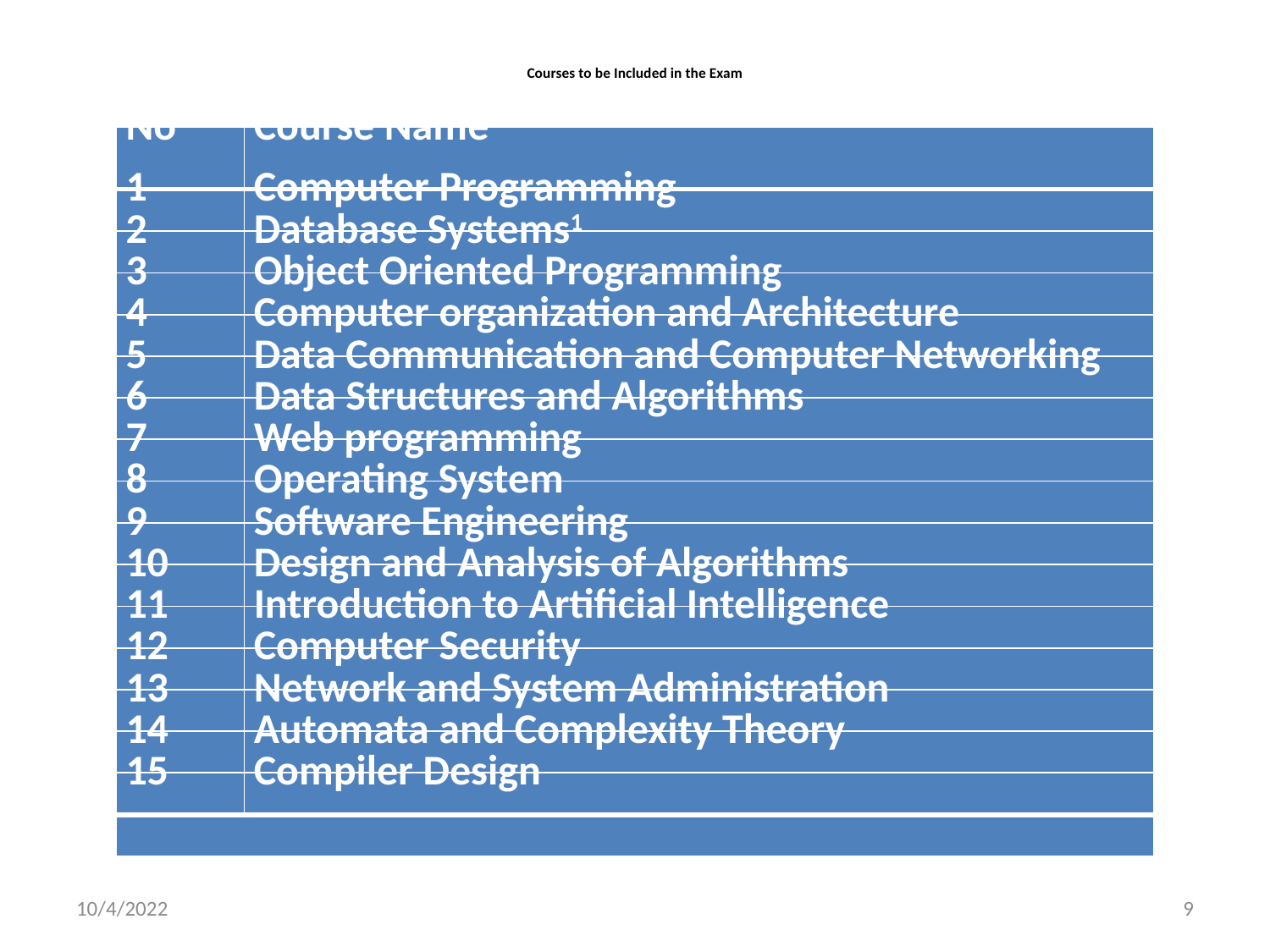

# Courses to be Included in the Exam
| No | Course Name |
| --- | --- |
| 1 | Computer Programming |
| 2 | Database Systems1 |
| 3 | Object Oriented Programming |
| 4 | Computer organization and Architecture |
| 5 | Data Communication and Computer Networking |
| 6 | Data Structures and Algorithms |
| 7 | Web programming |
| 8 | Operating System |
| 9 | Software Engineering |
| 10 | Design and Analysis of Algorithms |
| 11 | Introduction to Artificial Intelligence |
| 12 | Computer Security |
| 13 | Network and System Administration |
| 14 | Automata and Complexity Theory |
| 15 | Compiler Design |
|  |  |
10/4/2022
9